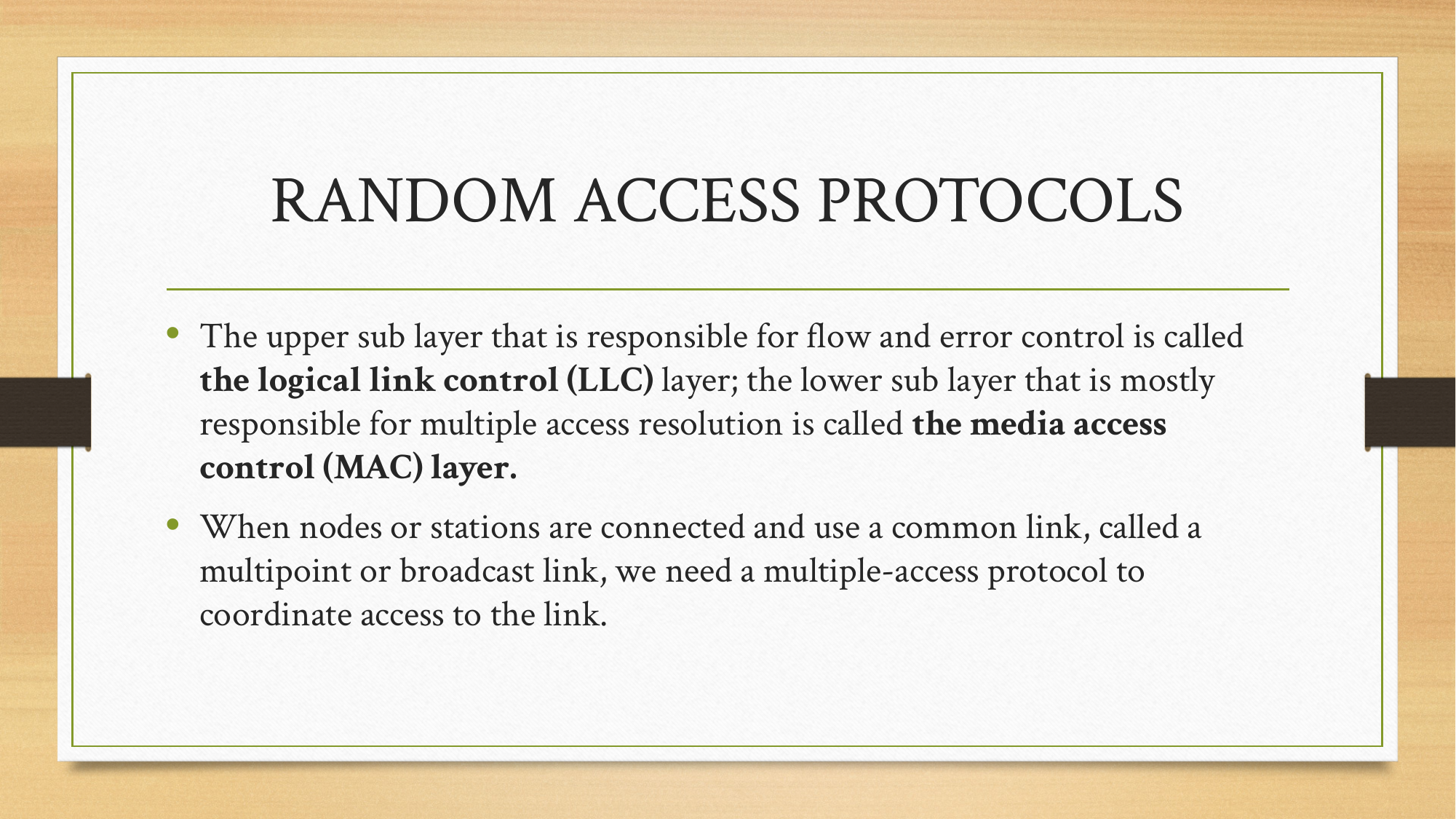

# RANDOM ACCESS PROTOCOLS
The upper sub layer that is responsible for flow and error control is called the logical link control (LLC) layer; the lower sub layer that is mostly responsible for multiple access resolution is called the media access control (MAC) layer.
When nodes or stations are connected and use a common link, called a multipoint or broadcast link, we need a multiple-access protocol to coordinate access to the link.